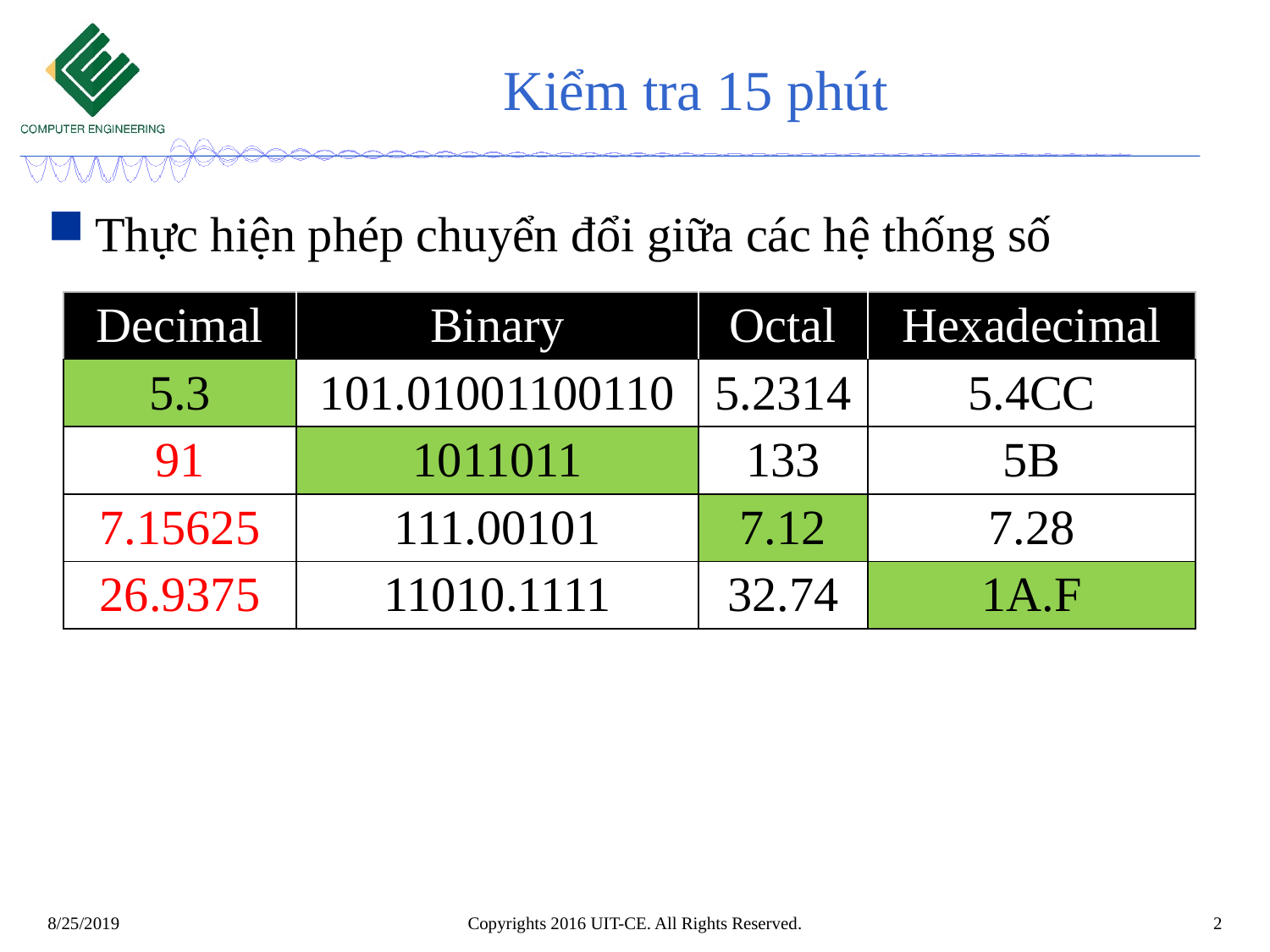

# Kiểm tra 15 phút
Thực hiện phép chuyển đổi giữa các hệ thống số
| Decimal | Binary | Octal | Hexadecimal |
| --- | --- | --- | --- |
| 5.3 | 101.01001100110 | 5.2314 | 5.4CC |
| 91 | 1011011 | 133 | 5B |
| 7.15625 | 111.00101 | 7.12 | 7.28 |
| 26.9375 | 11010.1111 | 32.74 | 1A.F |
Copyrights 2016 UIT-CE. All Rights Reserved.
2
8/25/2019